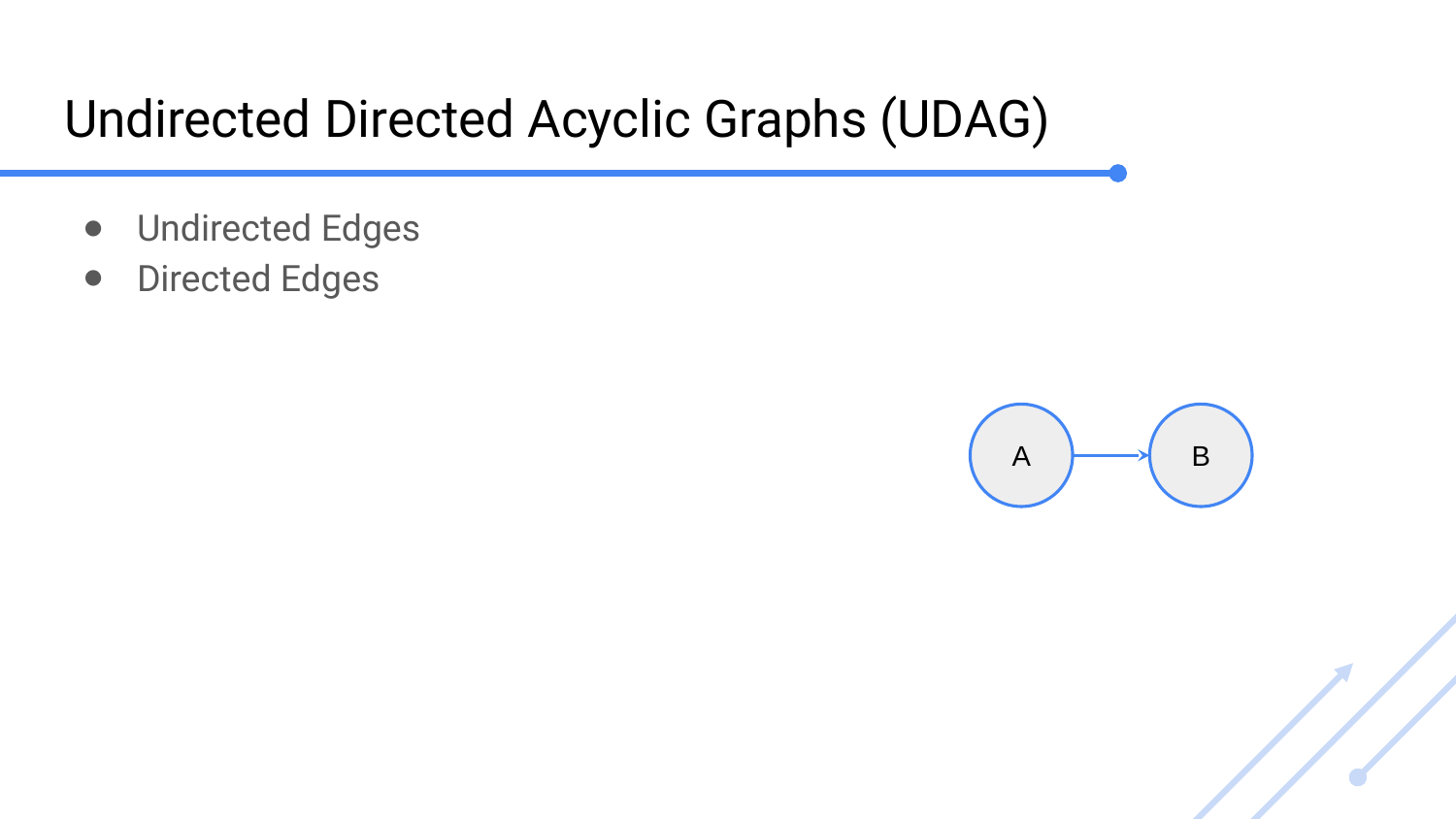

# Undirected Directed Acyclic Graphs (UDAG)
Undirected Edges
Directed Edges
A
B